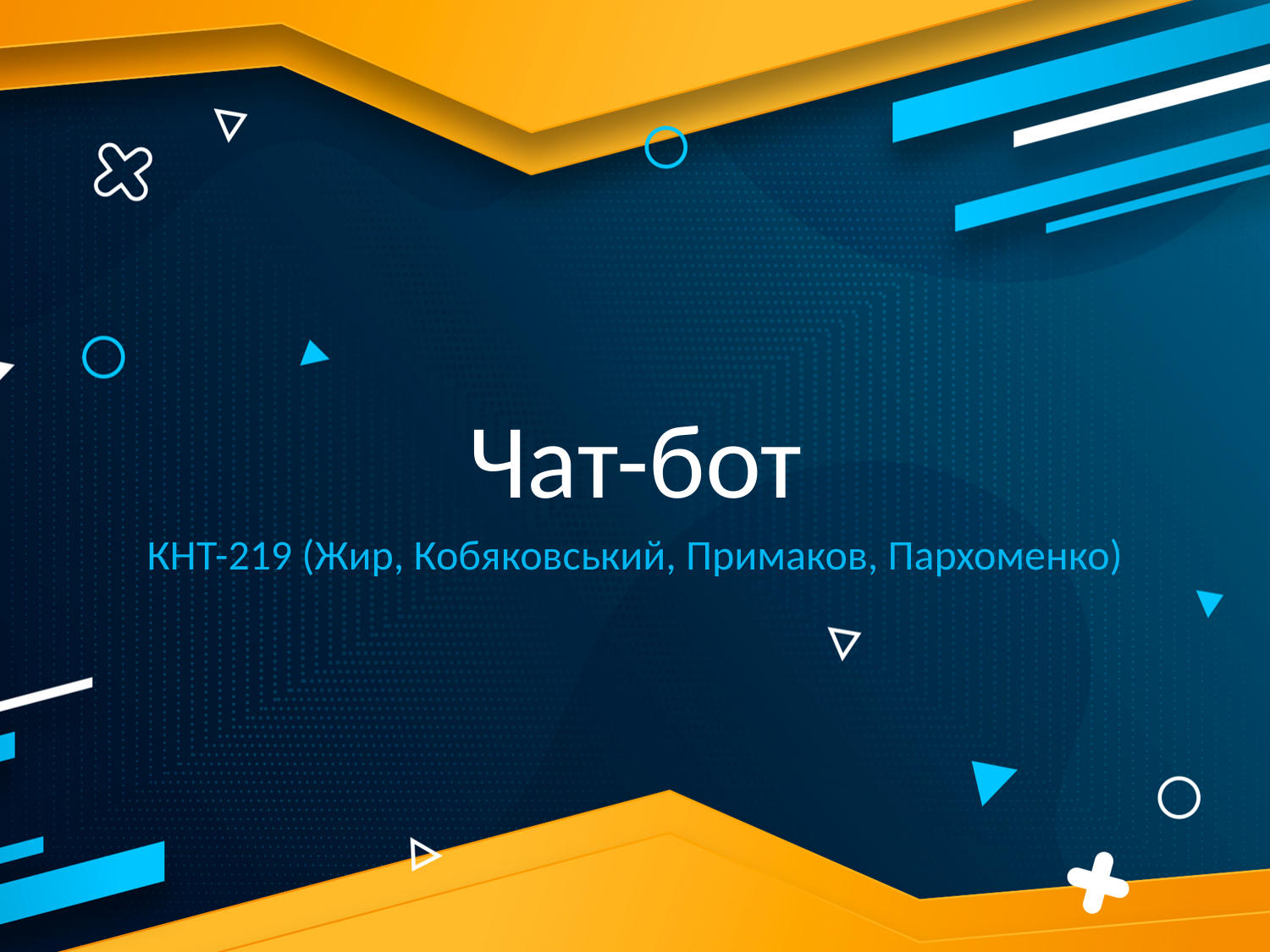

# Чат-бот
КНТ-219 (Жир, Кобяковський, Примаков, Пархоменко)